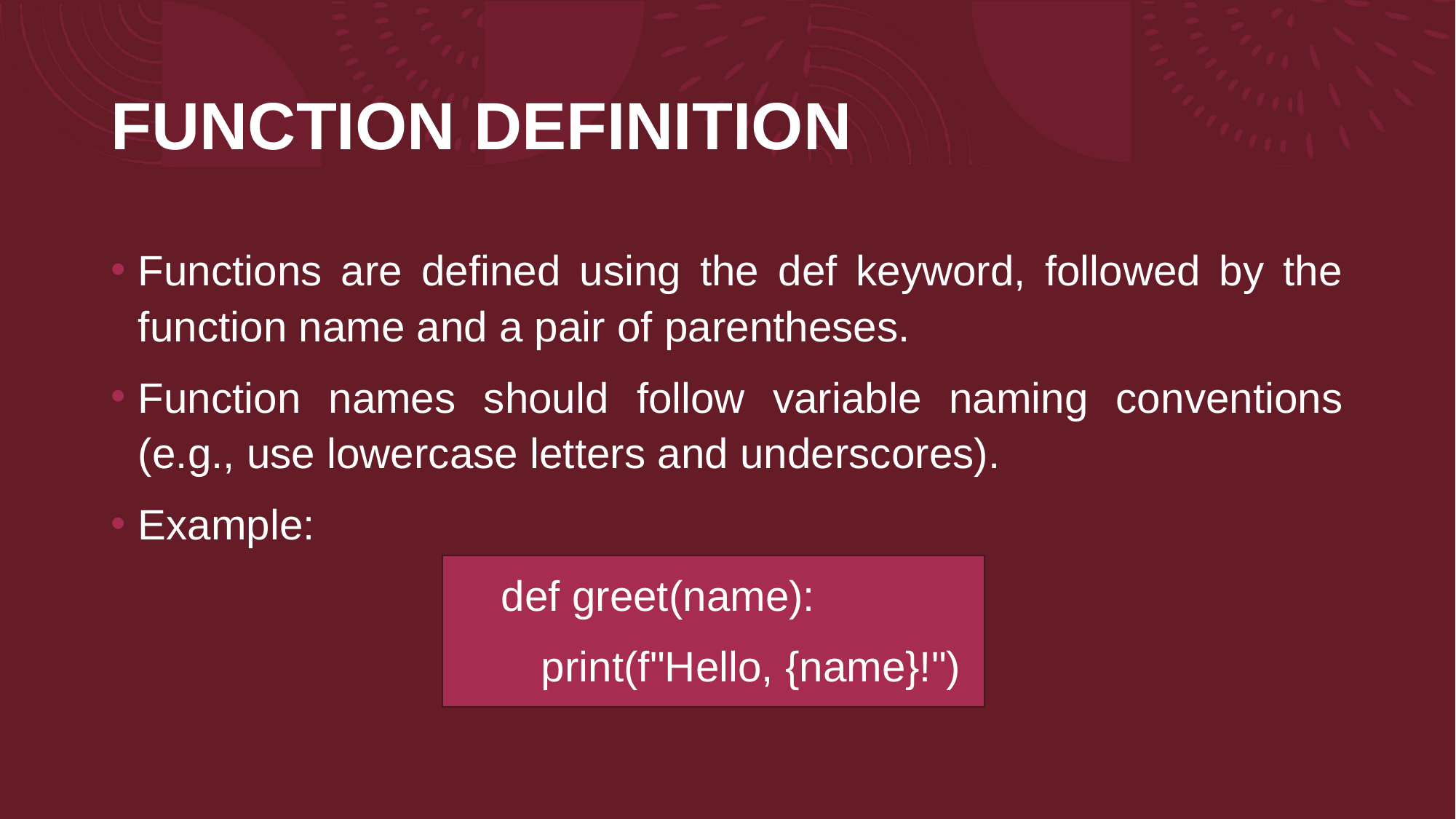

# FUNCTION DEFINITION
Functions are defined using the def keyword, followed by the function name and a pair of parentheses.
Function names should follow variable naming conventions (e.g., use lowercase letters and underscores).
Example:
                                 def greet(name):
    print(f"Hello, {name}!")